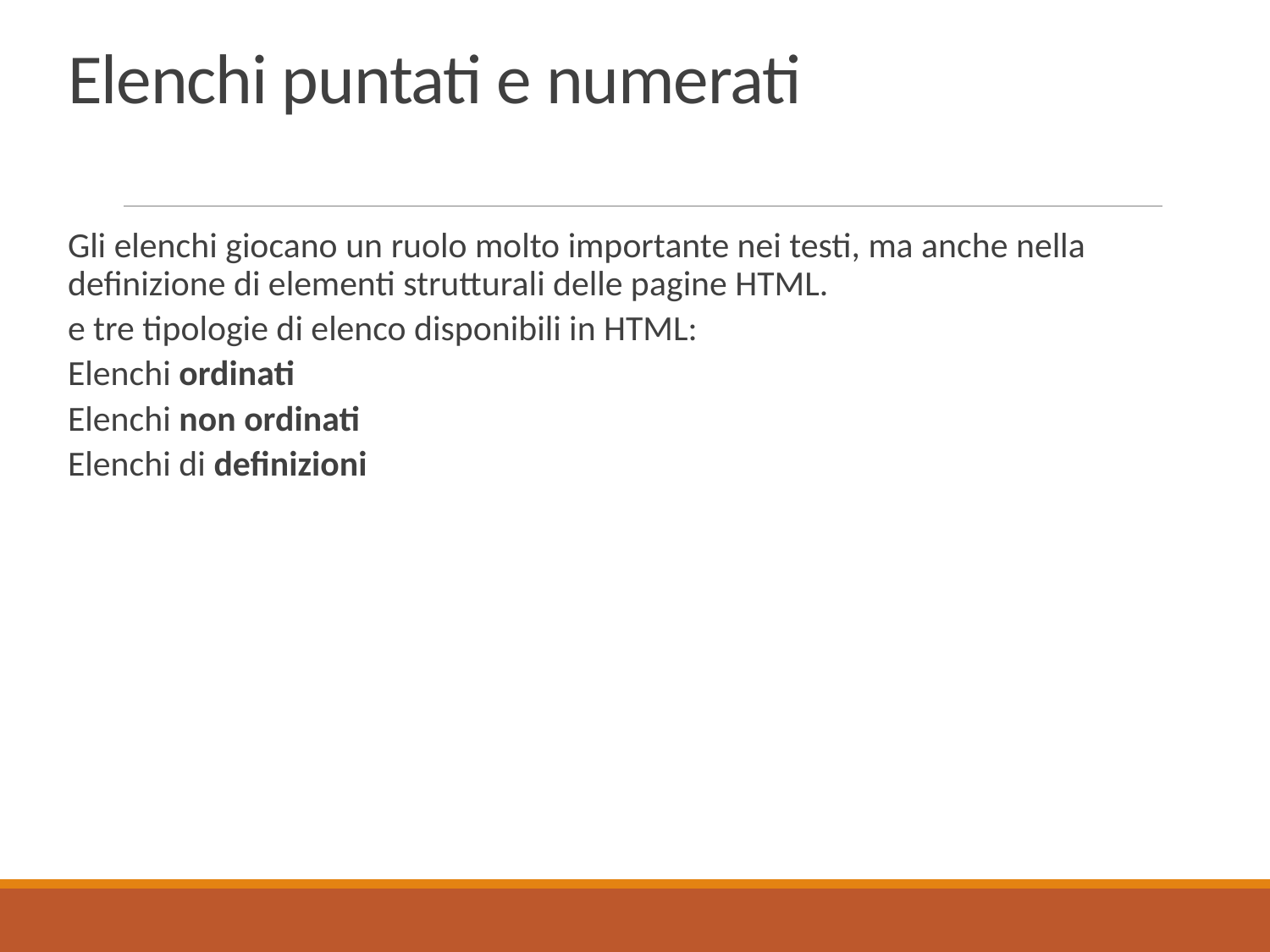

# Elenchi puntati e numerati
Gli elenchi giocano un ruolo molto importante nei testi, ma anche nella definizione di elementi strutturali delle pagine HTML.
e tre tipologie di elenco disponibili in HTML:
Elenchi ordinati
Elenchi non ordinati
Elenchi di definizioni